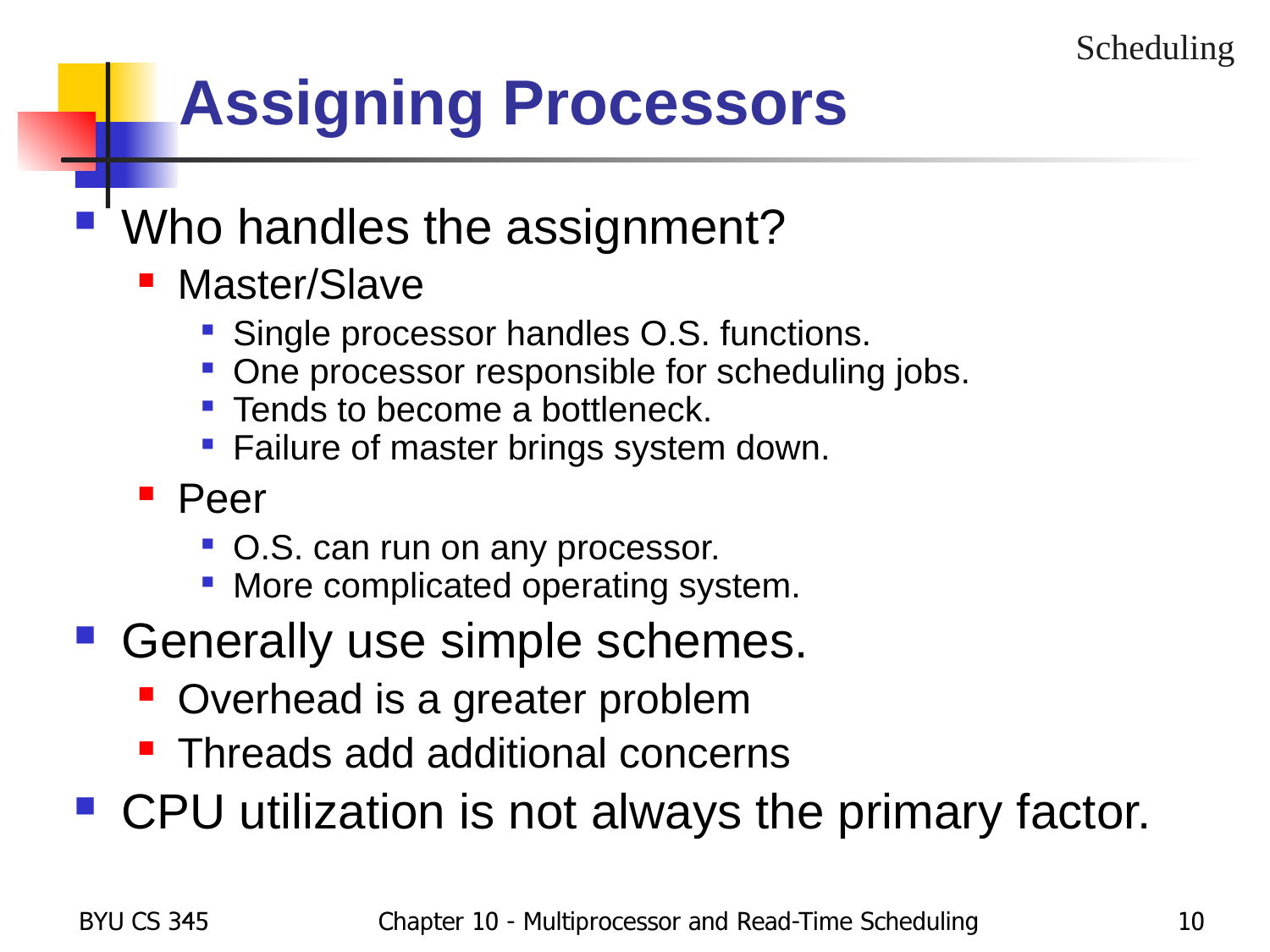

Scheduling
Assigning Processors
Who handles the assignment?
Master/Slave
Single processor handles O.S. functions.
One processor responsible for scheduling jobs.
Tends to become a bottleneck.
Failure of master brings system down.
Peer
O.S. can run on any processor.
More complicated operating system.
Generally use simple schemes.
Overhead is a greater problem
Threads add additional concerns
CPU utilization is not always the primary factor.
BYU CS 345
Chapter 10 - Multiprocessor and Read-Time Scheduling
10